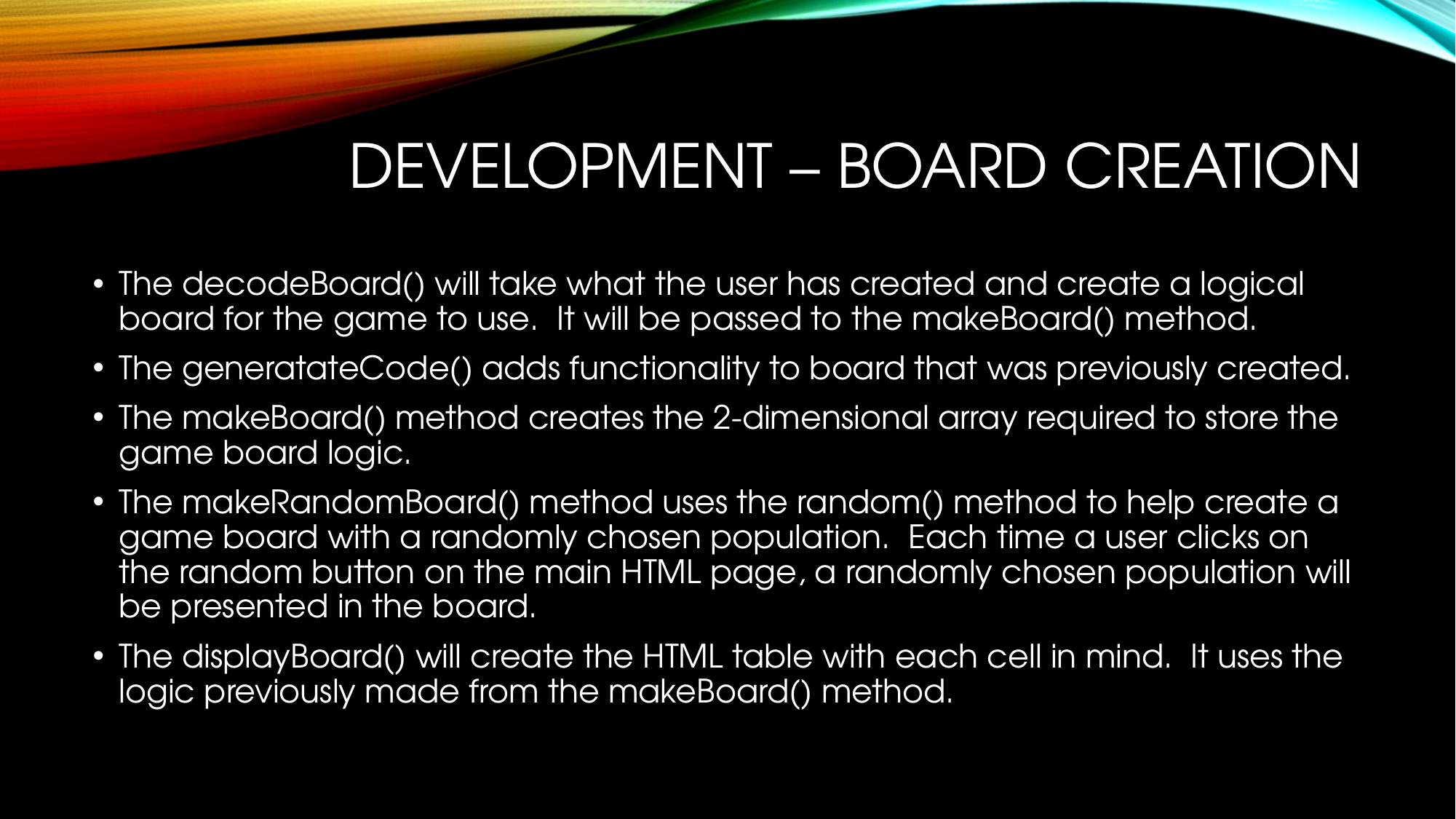

# Development – Board creation
The decodeBoard() will take what the user has created and create a logical board for the game to use.  It will be passed to the makeBoard() method.
The generatateCode() adds functionality to board that was previously created.
The makeBoard() method creates the 2-dimensional array required to store the game board logic.
The makeRandomBoard() method uses the random() method to help create a game board with a randomly chosen population.  Each time a user clicks on the random button on the main HTML page, a randomly chosen population will be presented in the board.
The displayBoard() will create the HTML table with each cell in mind.  It uses the logic previously made from the makeBoard() method.